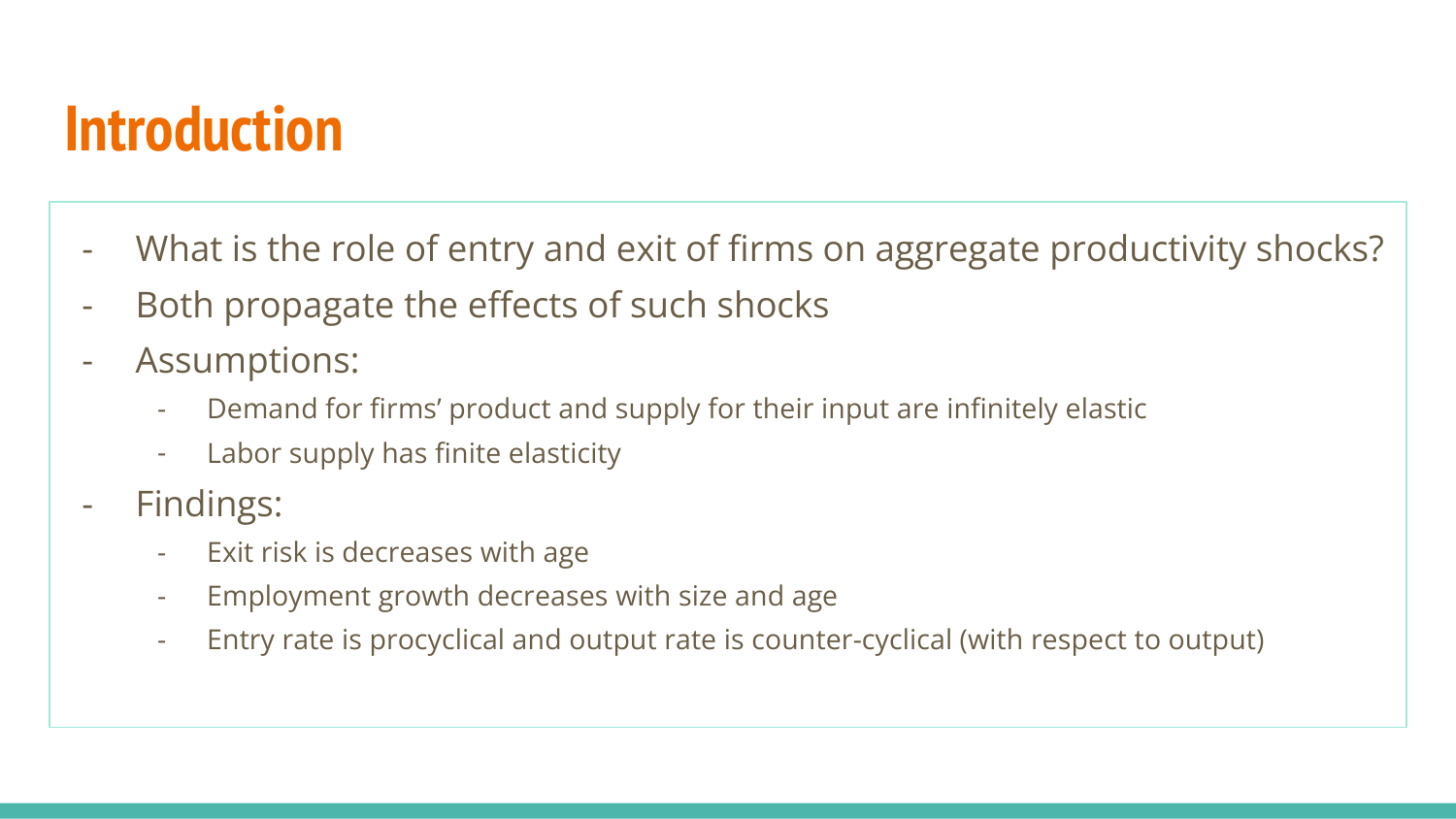

# Introduction
What is the role of entry and exit of firms on aggregate productivity shocks?
Both propagate the effects of such shocks
Assumptions:
Demand for firms’ product and supply for their input are infinitely elastic
Labor supply has finite elasticity
Findings:
Exit risk is decreases with age
Employment growth decreases with size and age
Entry rate is procyclical and output rate is counter-cyclical (with respect to output)